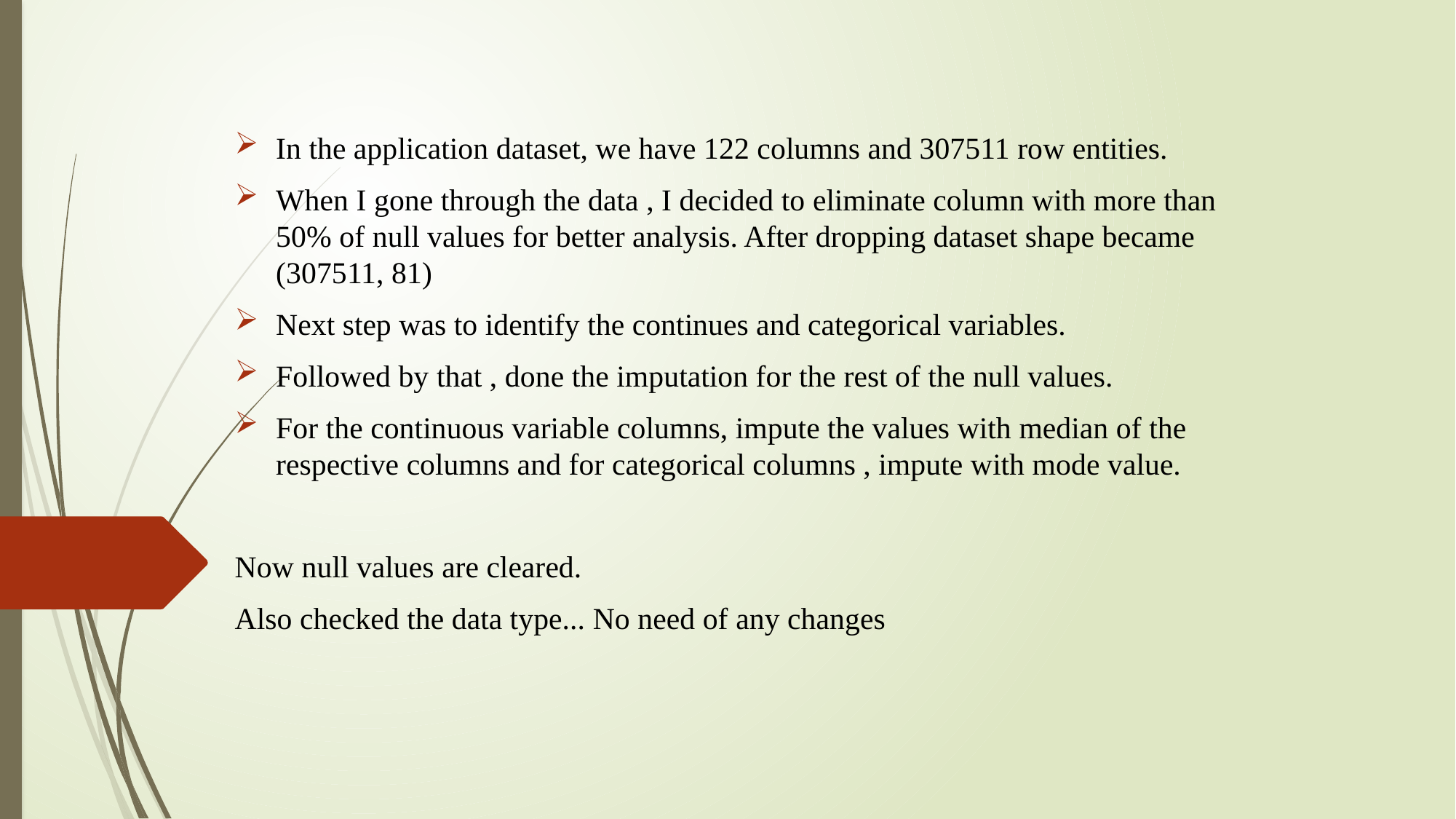

In the application dataset, we have 122 columns and 307511 row entities.
When I gone through the data , I decided to eliminate column with more than 50% of null values for better analysis. After dropping dataset shape became (307511, 81)
Next step was to identify the continues and categorical variables.
Followed by that , done the imputation for the rest of the null values.
For the continuous variable columns, impute the values with median of the respective columns and for categorical columns , impute with mode value.

Now null values are cleared.
Also checked the data type... No need of any changes